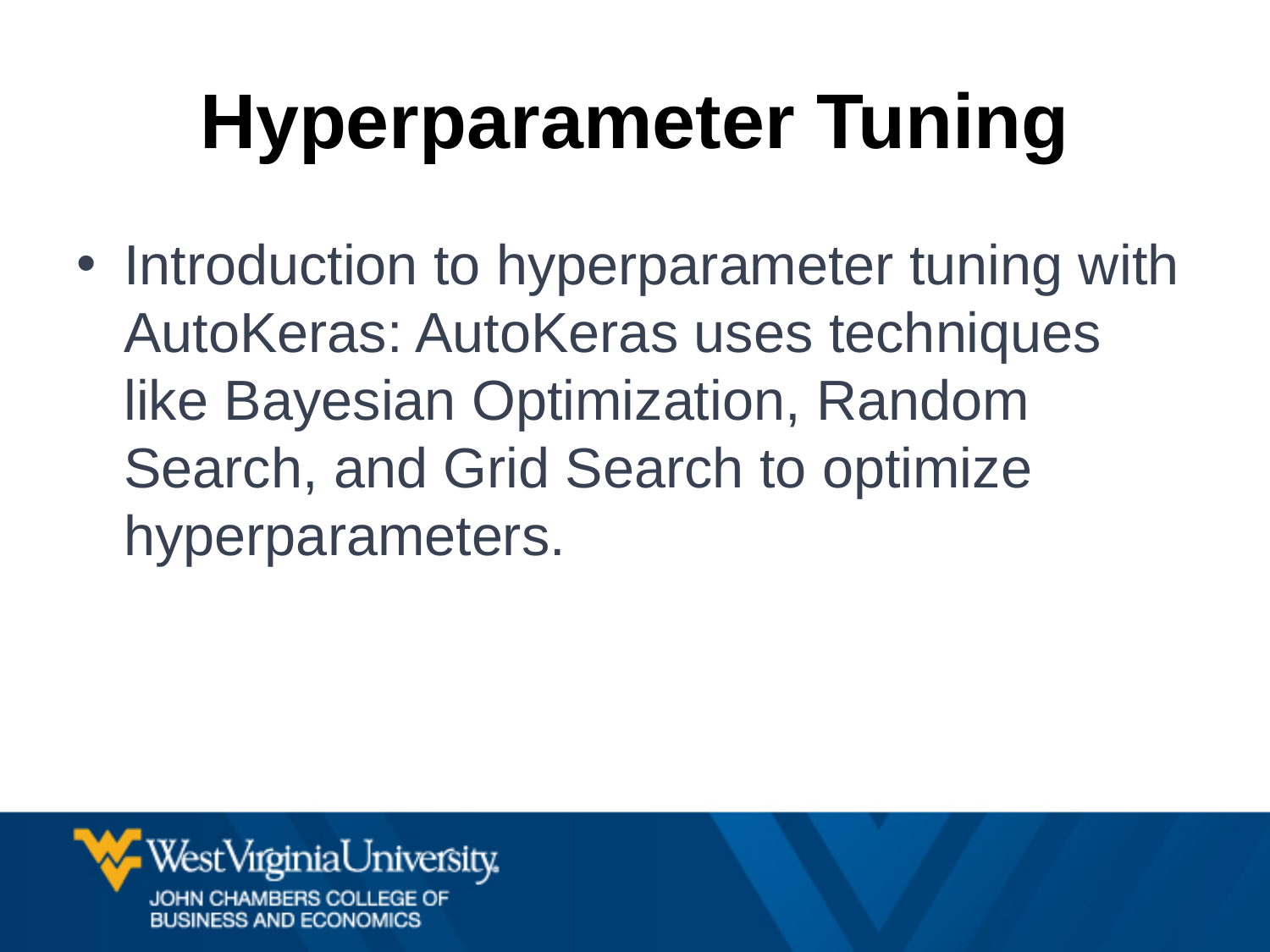

# Hyperparameter Tuning
Introduction to hyperparameter tuning with AutoKeras: AutoKeras uses techniques like Bayesian Optimization, Random Search, and Grid Search to optimize hyperparameters.